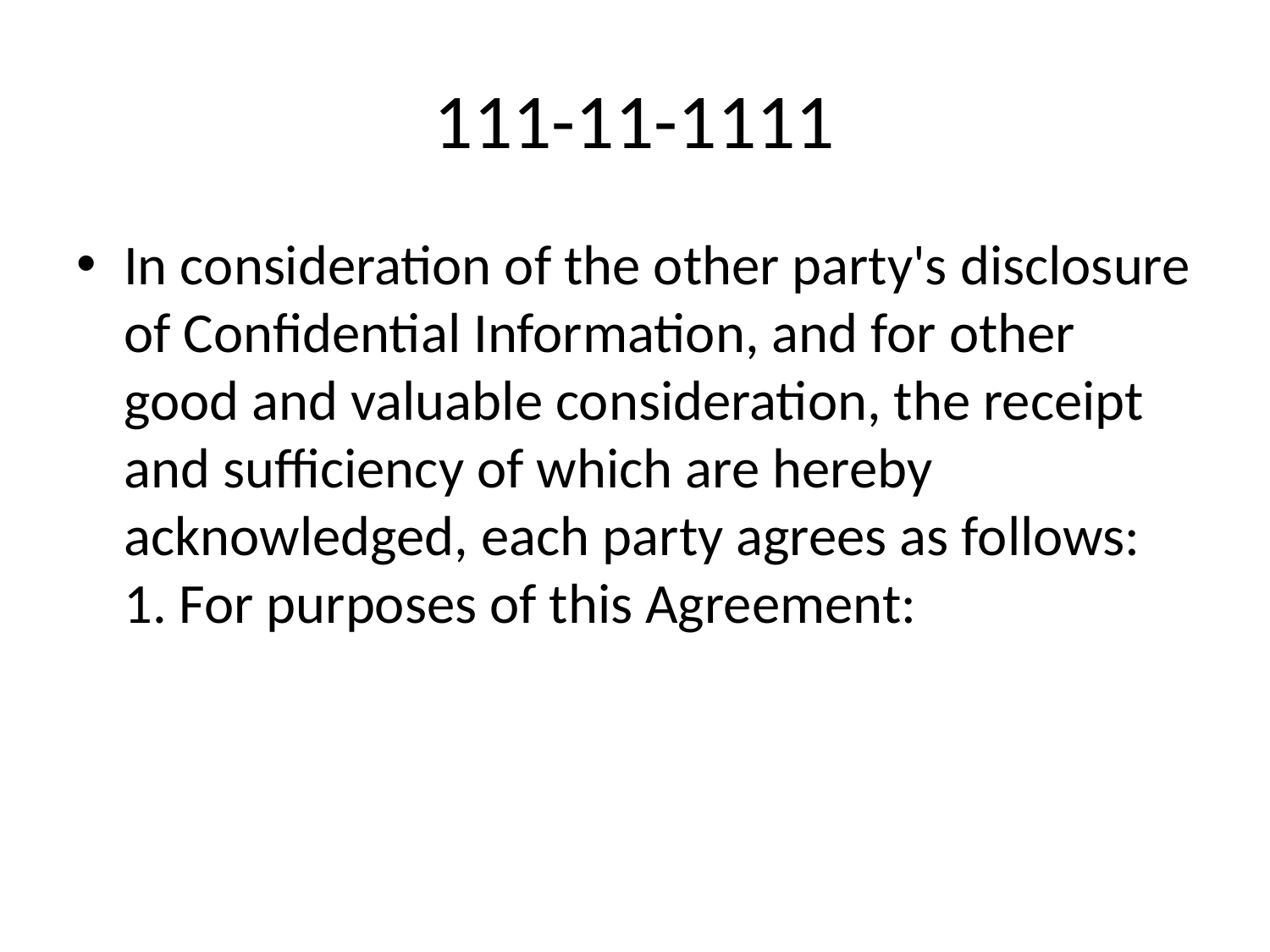

# 111-11-1111
In consideration of the other party's disclosure of Confidential Information, and for other good and valuable consideration, the receipt and sufficiency of which are hereby acknowledged, each party agrees as follows: 1. For purposes of this Agreement: